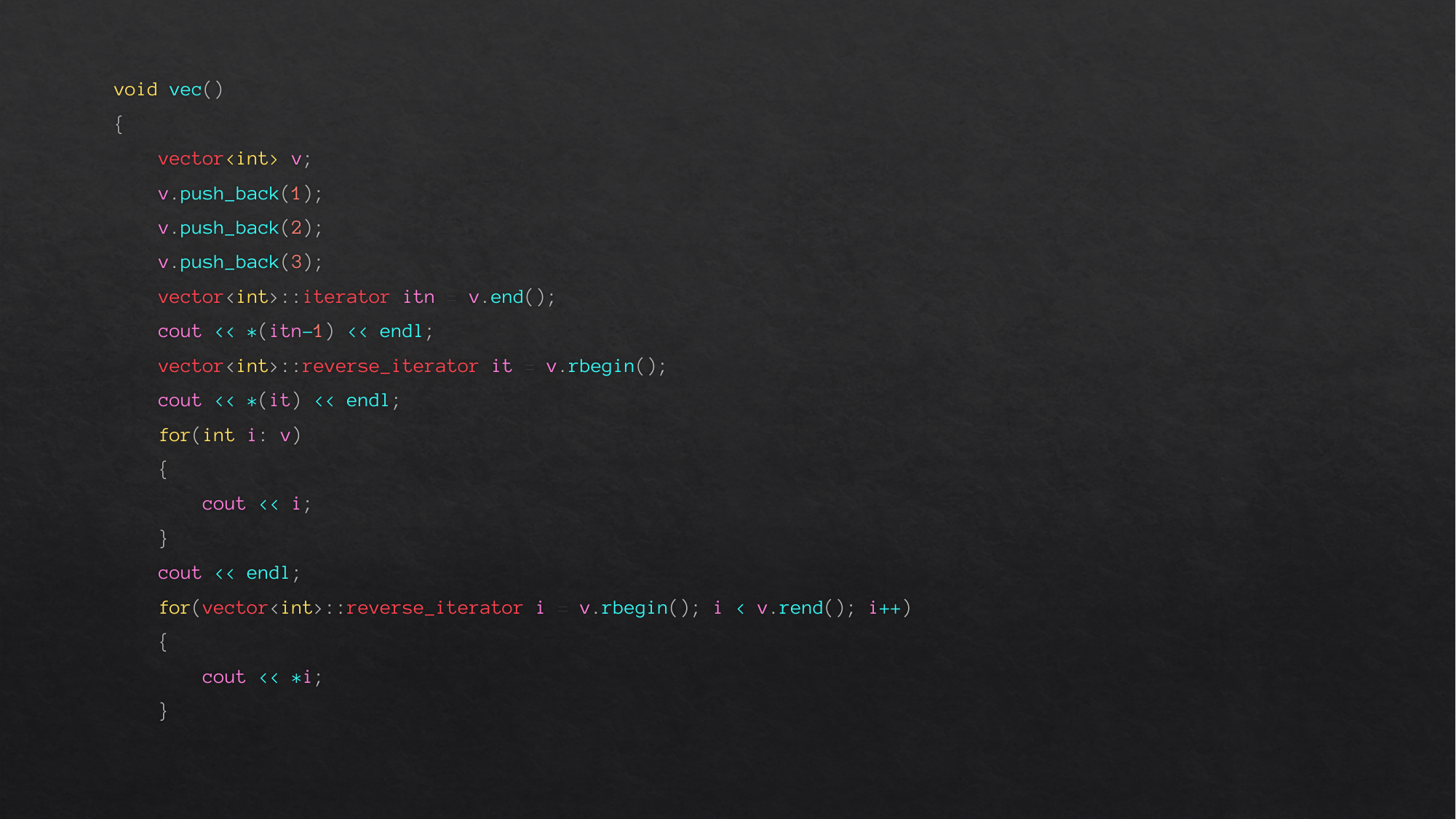

void vec()
{
    vector<int> v;
    v.push_back(1);
    v.push_back(2);
    v.push_back(3);
    vector<int>::iterator itn = v.end();
    cout << *(itn-1) << endl;
    vector<int>::reverse_iterator it = v.rbegin();
    cout << *(it) << endl;
    for(int i: v)
    {
        cout << i;
    }
    cout << endl;
    for(vector<int>::reverse_iterator i = v.rbegin(); i < v.rend(); i++)
    {
        cout << *i;
    }